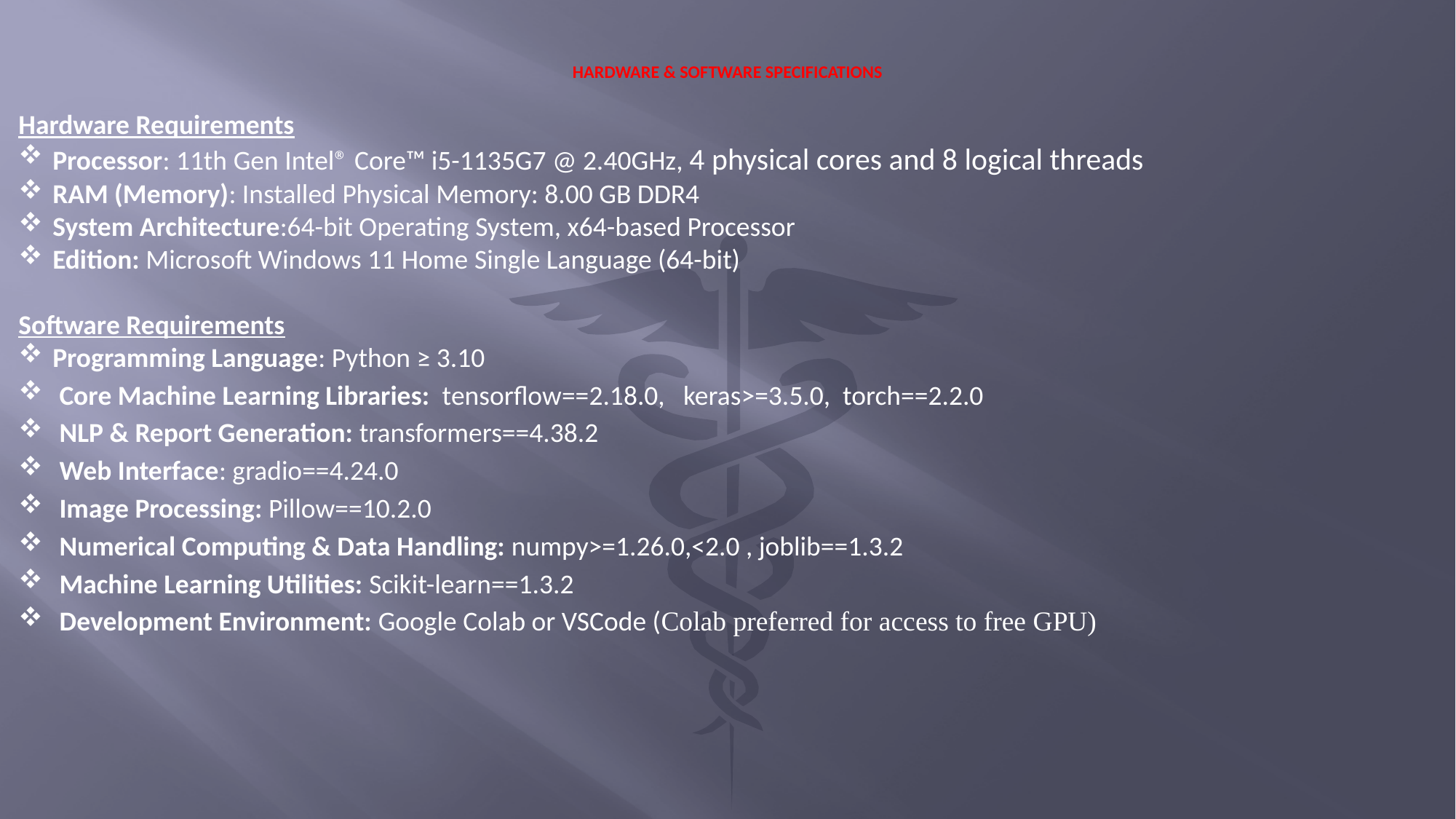

# HARDWARE & SOFTWARE SPECIFICATIONS
Hardware Requirements
Processor: 11th Gen Intel® Core™ i5-1135G7 @ 2.40GHz, 4 physical cores and 8 logical threads
RAM (Memory): Installed Physical Memory: 8.00 GB DDR4
System Architecture:64-bit Operating System, x64-based Processor
Edition: Microsoft Windows 11 Home Single Language (64-bit)

Software Requirements
Programming Language: Python ≥ 3.10
Core Machine Learning Libraries:  tensorflow==2.18.0,   keras>=3.5.0,  torch==2.2.0
NLP & Report Generation: transformers==4.38.2
Web Interface: gradio==4.24.0
Image Processing: Pillow==10.2.0
Numerical Computing & Data Handling: numpy>=1.26.0,<2.0 , joblib==1.3.2
Machine Learning Utilities: Scikit-learn==1.3.2
Development Environment: Google Colab or VSCode (Colab preferred for access to free GPU)